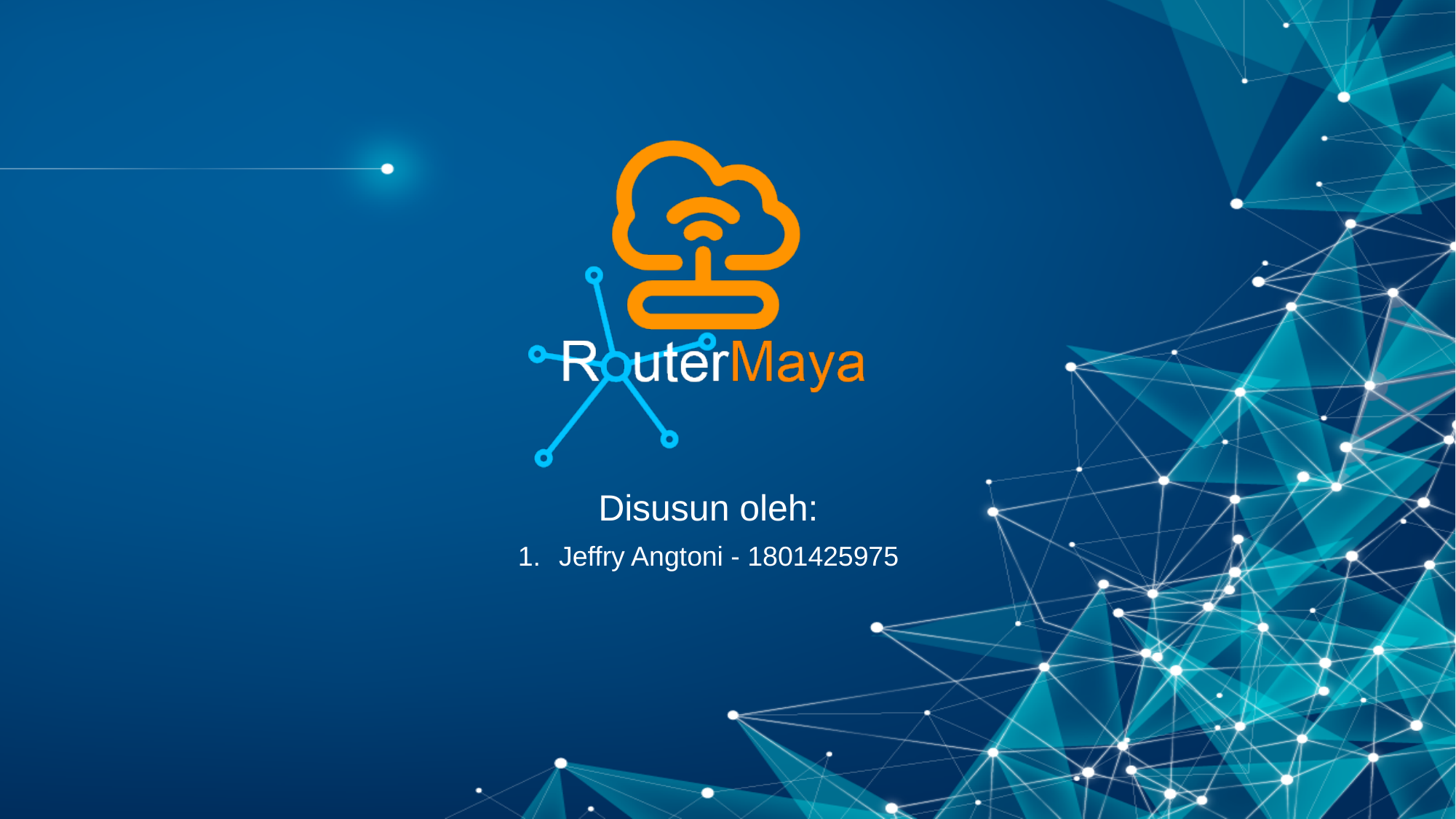

# Disusun oleh:
Jeffry Angtoni - 1801425975